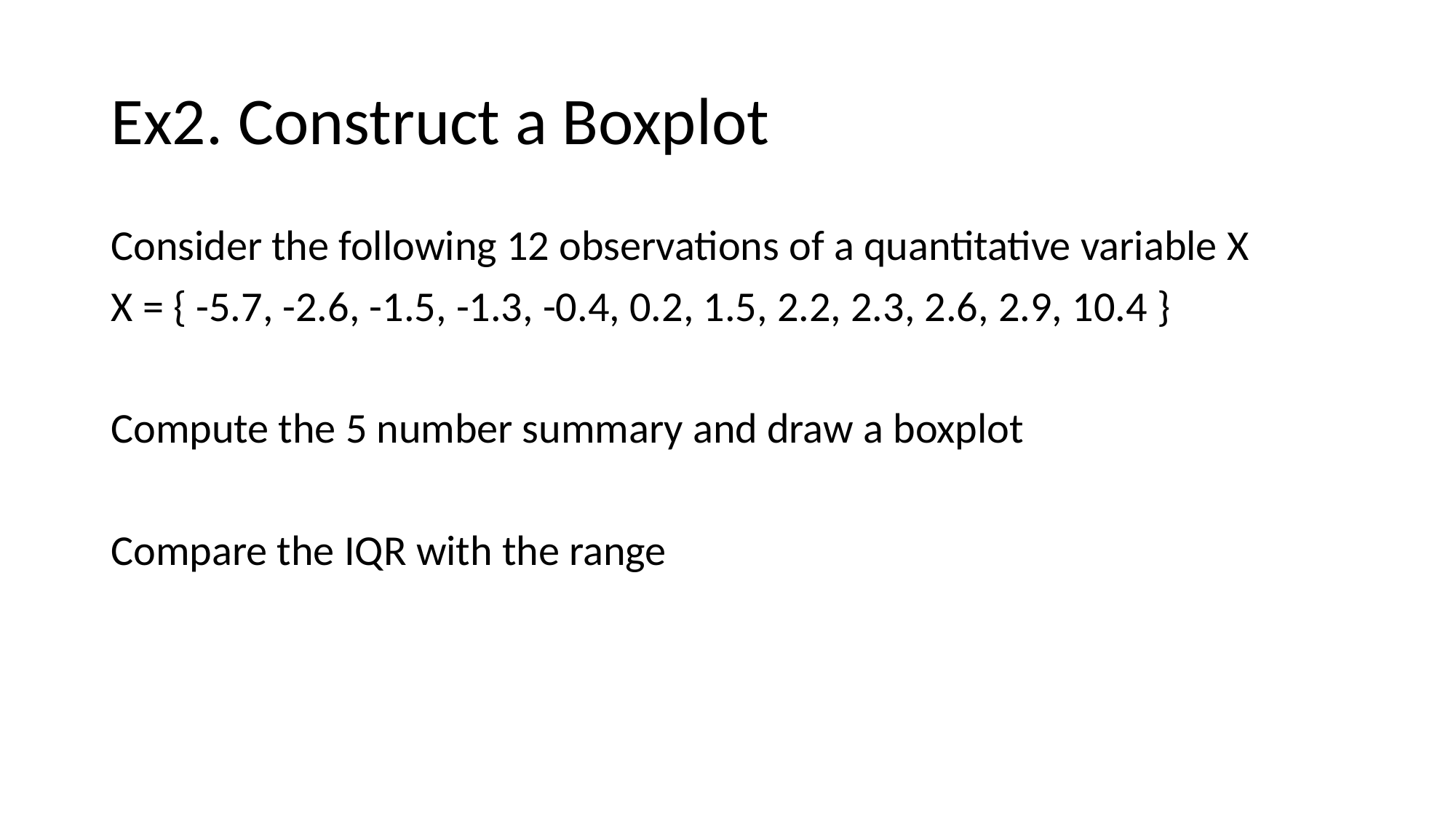

# Ex2. Construct a Boxplot
Consider the following 12 observations of a quantitative variable X
X = { -5.7, -2.6, -1.5, -1.3, -0.4, 0.2, 1.5, 2.2, 2.3, 2.6, 2.9, 10.4 }

Compute the 5 number summary and draw a boxplot

Compare the IQR with the range